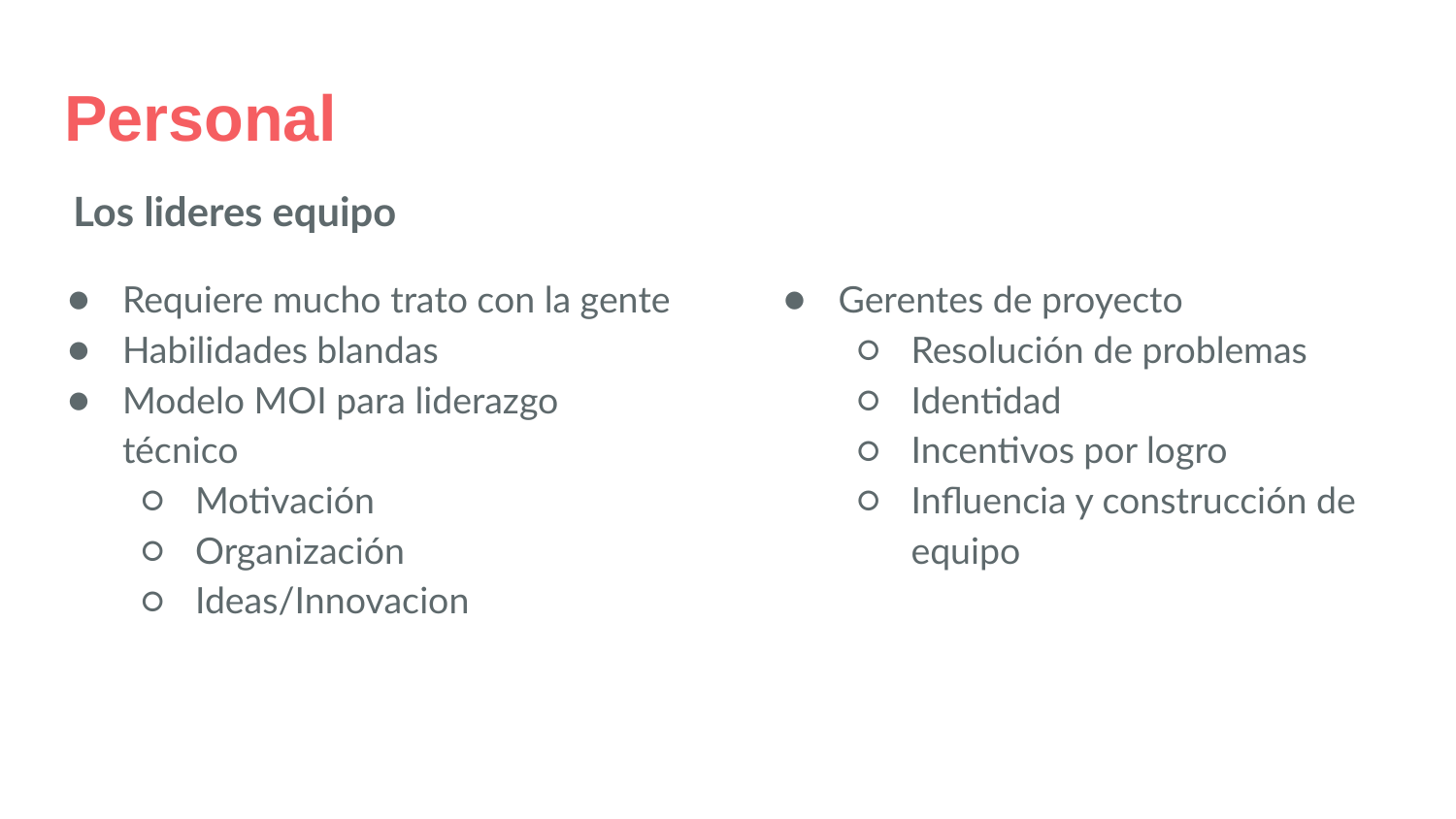

# Personal
Los lideres equipo

Requiere mucho trato con la gente
Habilidades blandas
Modelo MOI para liderazgo técnico
Motivación
Organización
Ideas/Innovacion

Gerentes de proyecto
Resolución de problemas
Identidad
Incentivos por logro
Influencia y construcción de equipo